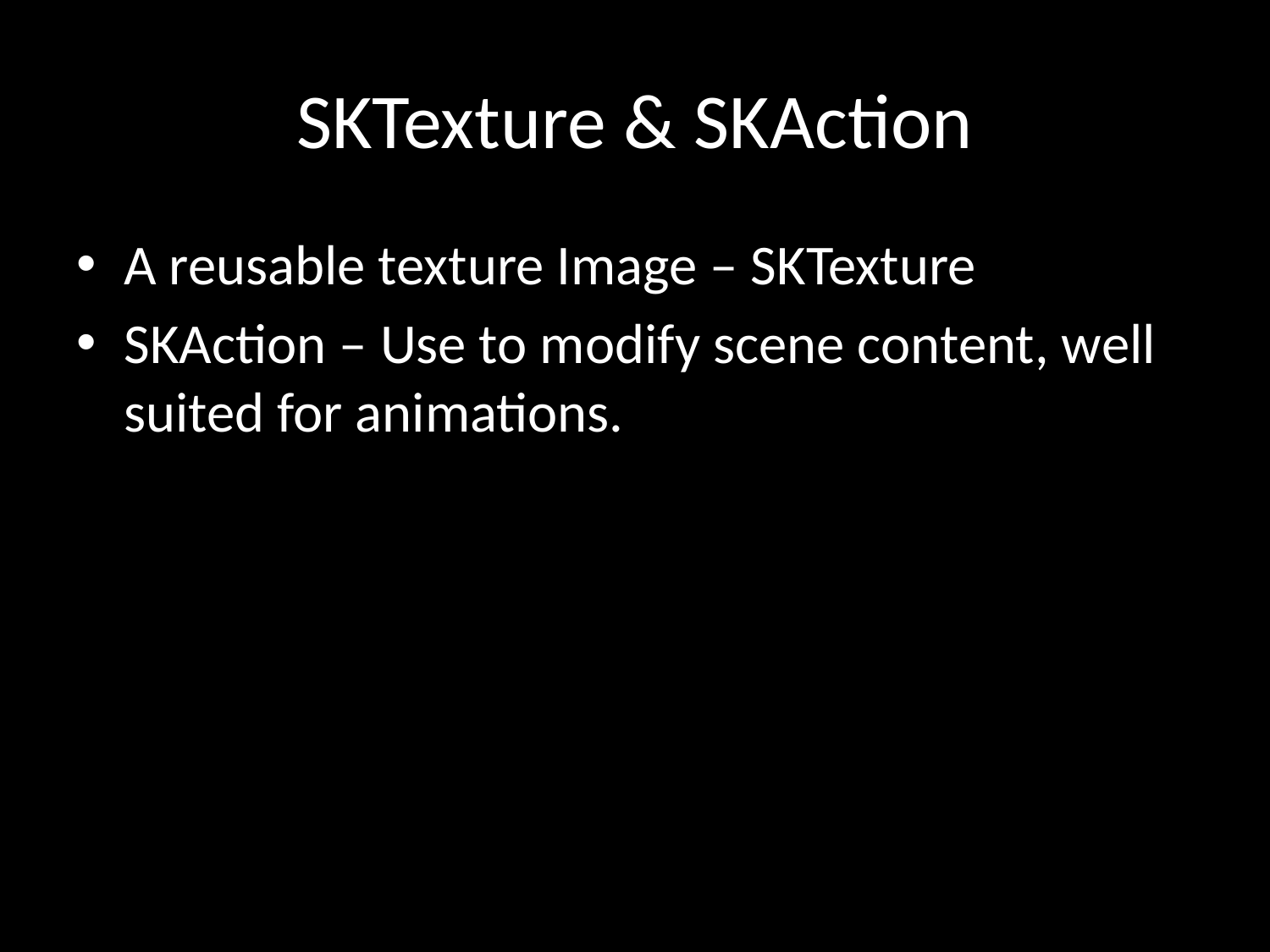

# SKTexture & SKAction
A reusable texture Image – SKTexture
SKAction – Use to modify scene content, well suited for animations.